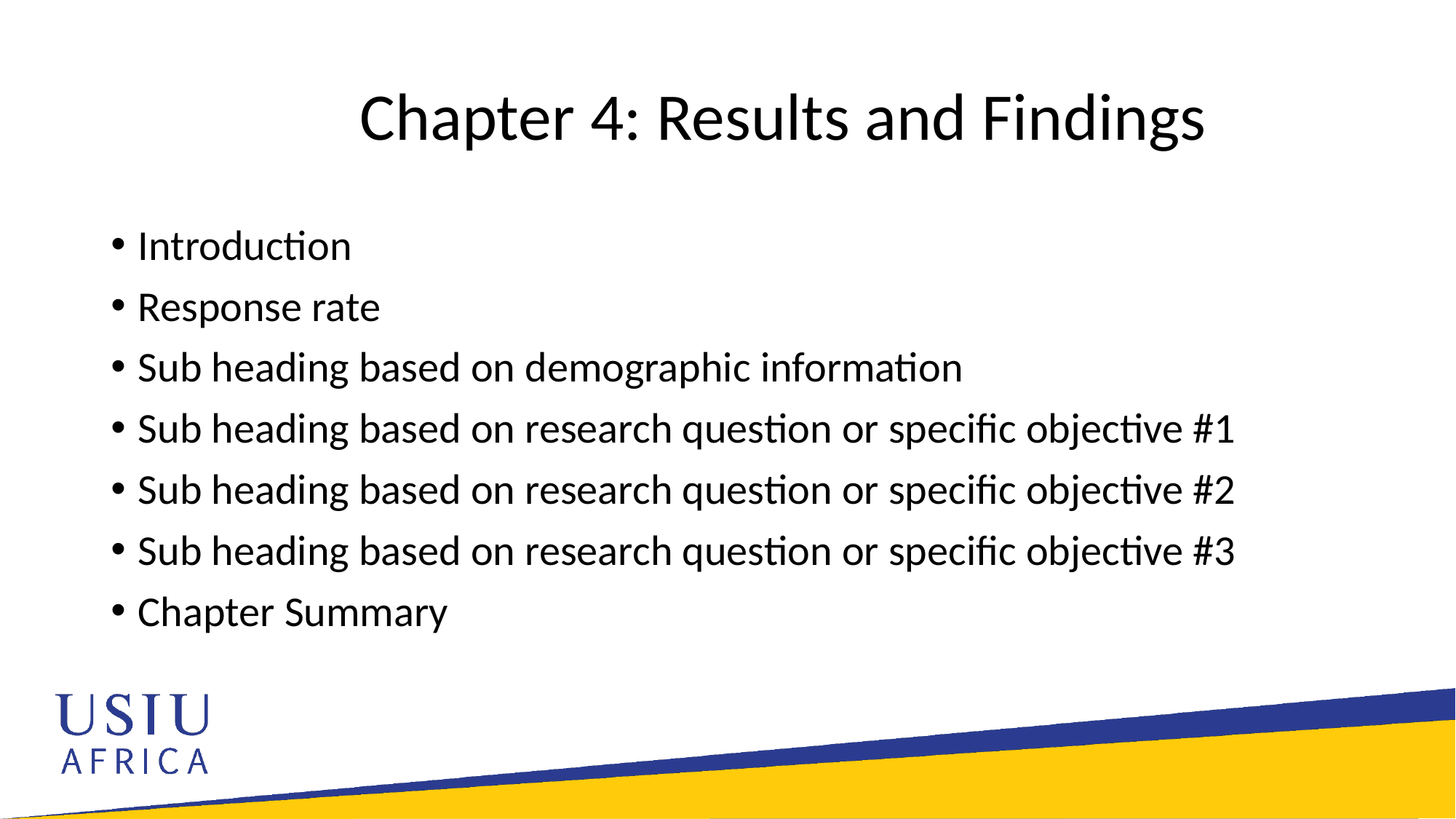

# Chapter 4: Results and Findings
Introduction
Response rate
Sub heading based on demographic information
Sub heading based on research question or specific objective #1
Sub heading based on research question or specific objective #2
Sub heading based on research question or specific objective #3
Chapter Summary